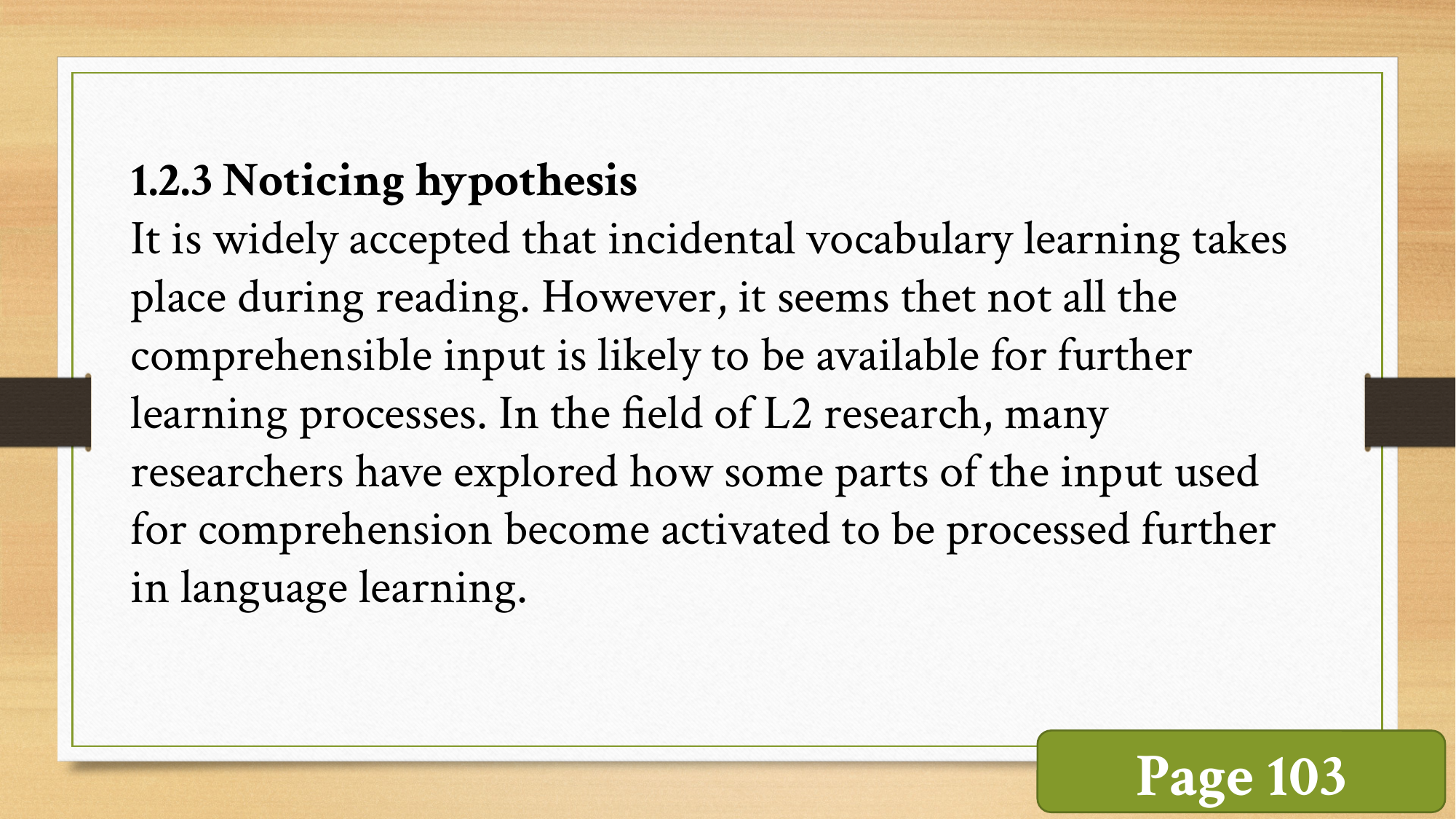

1.2.3 Noticing hypothesis
It is widely accepted that incidental vocabulary learning takes place during reading. However, it seems thet not all the comprehensible input is likely to be available for further learning processes. In the field of L2 research, many researchers have explored how some parts of the input used for comprehension become activated to be processed further in language learning.
Page 103